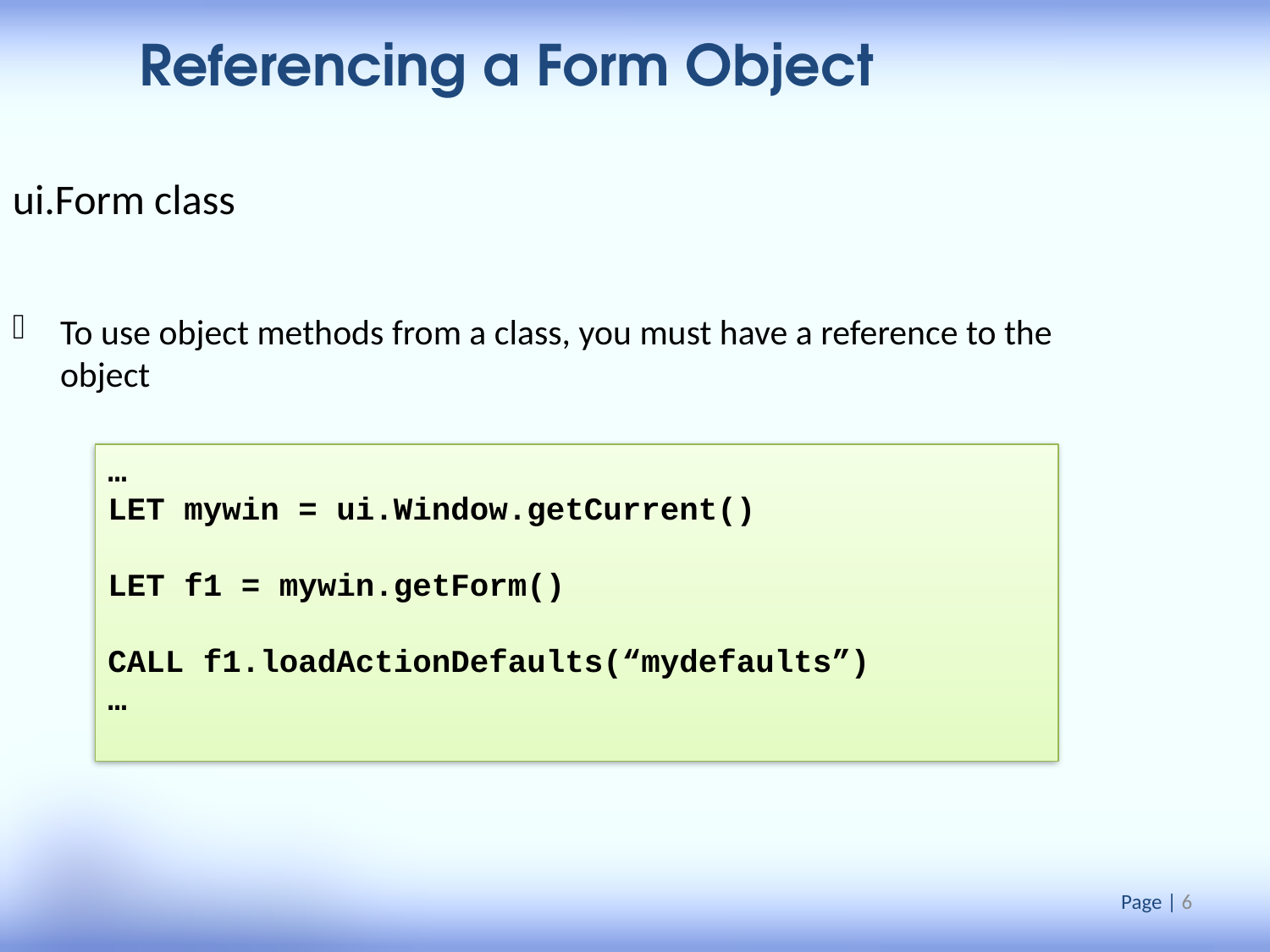

Referencing a Form Object
ui.Form class

To use object methods from a class, you must have a reference to the object

…
LET mywin = ui.Window.getCurrent()

LET f1 = mywin.getForm()

CALL f1.loadActionDefaults(“mydefaults”)
…